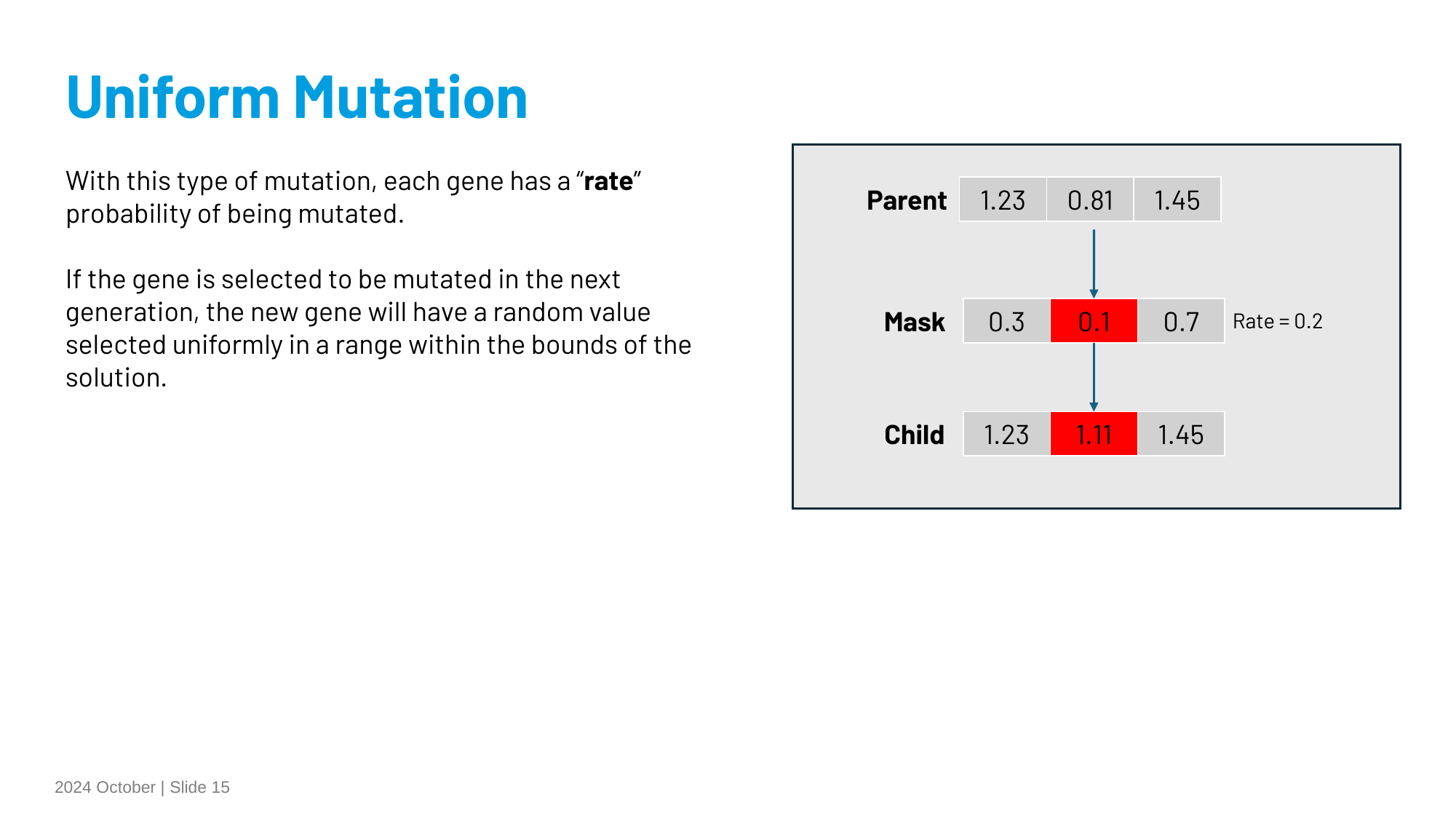

Uniform Mutation

With this type of mutation, each gene has a “rate” probability of being mutated.

If the gene is selected to be mutated in the next generation, the new gene will have a random value selected uniformly in a range within the bounds of the solution.

| 1.23 | 0.81 | 1.45 |
| --- | --- | --- |
Parent
| 0.3 | 0.1 | 0.7 |
| --- | --- | --- |
Mask
Rate = 0.2
| 1.23 | 1.11 | 1.45 |
| --- | --- | --- |
Child
2024 October | Slide 15